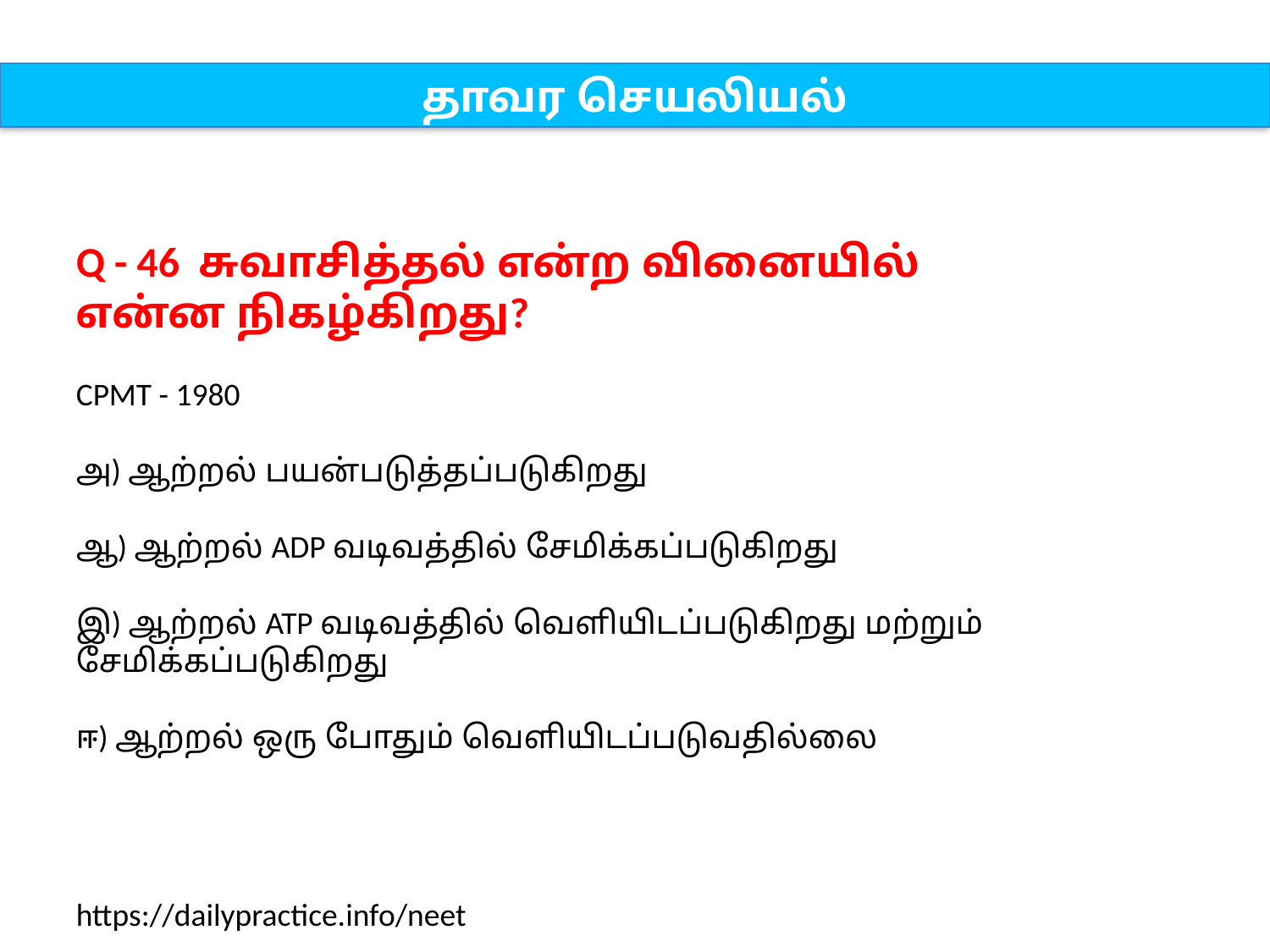

தாவர செயலியல்

Q - 46  சுவாசித்தல் என்ற வினையில் என்ன நிகழ்கிறது?

CPMT - 1980

அ) ஆற்றல் பயன்படுத்தப்படுகிறது

ஆ) ஆற்றல் ADP வடிவத்தில் சேமிக்கப்படுகிறது

இ) ஆற்றல் ATP வடிவத்தில் வெளியிடப்படுகிறது மற்றும் சேமிக்கப்படுகிறது

ஈ) ஆற்றல் ஒரு போதும் வெளியிடப்படுவதில்லை
https://dailypractice.info/neet